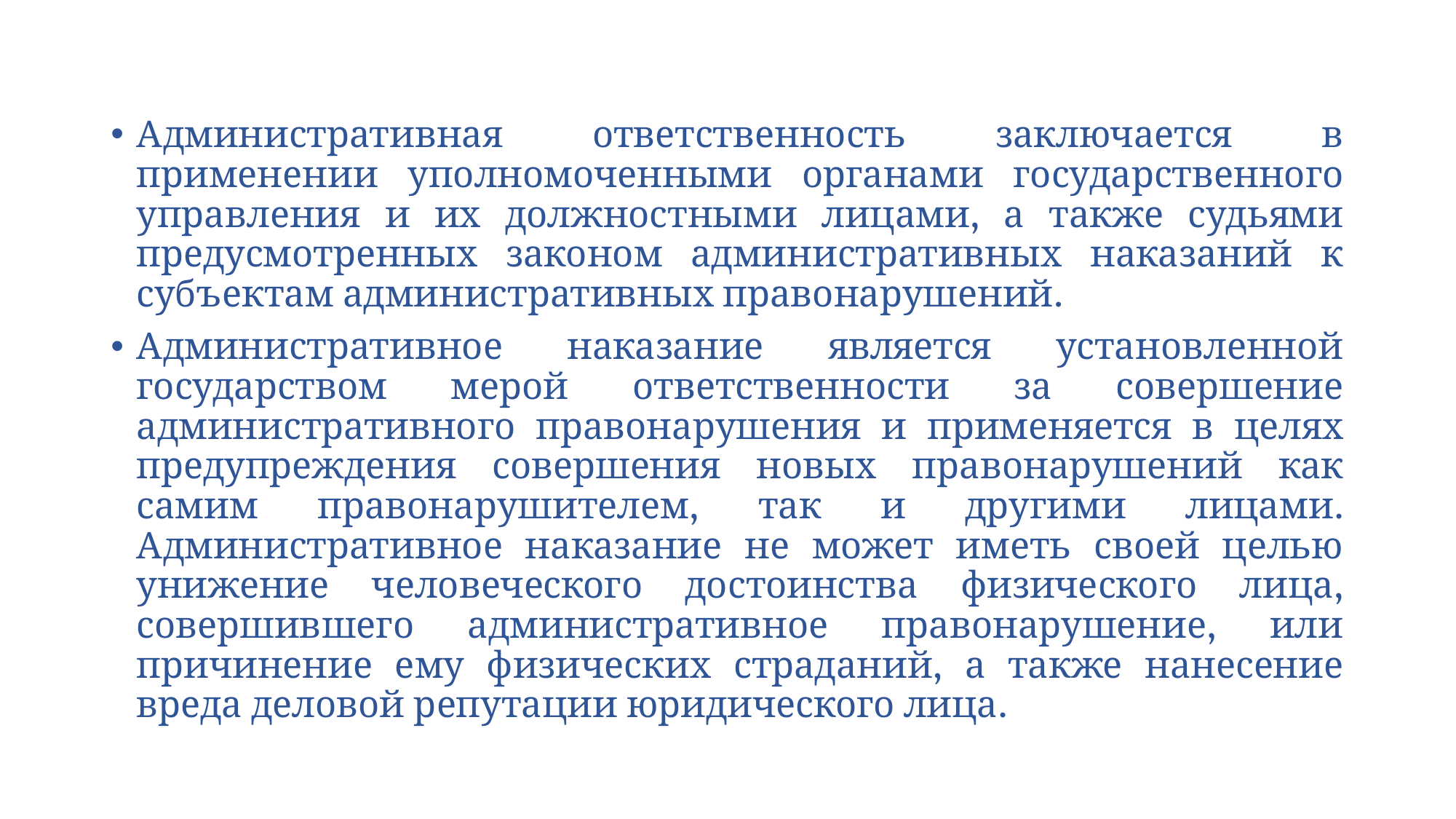

Административная ответственность заключается в применении уполномоченными органами государственного управления и их должностными лицами, а также судьями предусмотренных законом административных наказаний к субъектам административных правонарушений.
Административное наказание является установленной государством мерой ответственности за совершение административного правонарушения и применяется в целях предупреждения совершения новых правонарушений как самим правонарушителем, так и другими лицами. Административное наказание не может иметь своей целью унижение человеческого достоинства физического лица, совершившего административное правонарушение, или причинение ему физических страданий, а также нанесение вреда деловой репутации юридического лица.